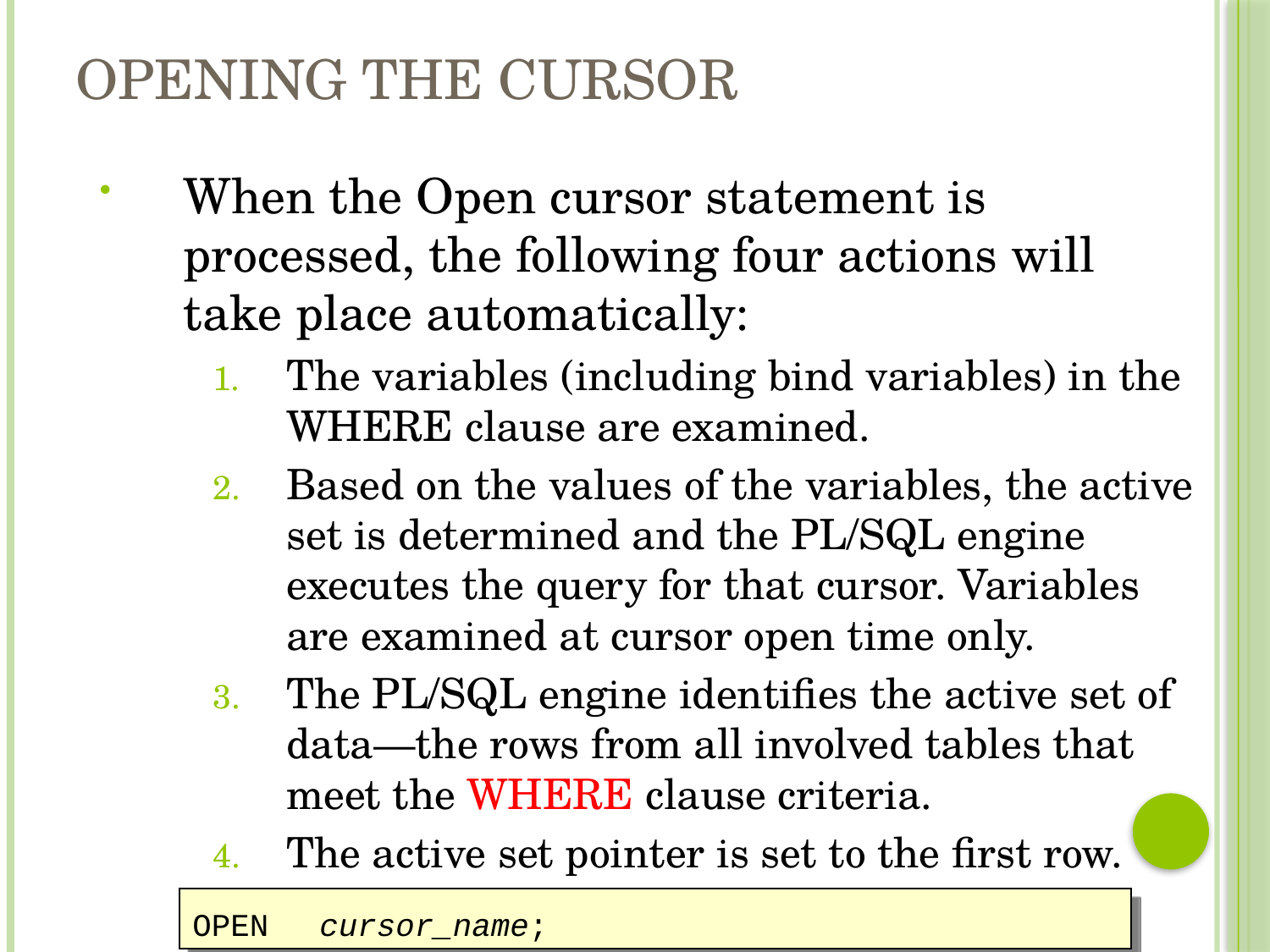

# Opening the Cursor
When the Open cursor statement is processed, the following four actions will take place automatically:
The variables (including bind variables) in the WHERE clause are examined.
Based on the values of the variables, the active set is determined and the PL/SQL engine executes the query for that cursor. Variables are examined at cursor open time only.
The PL/SQL engine identifies the active set of data—the rows from all involved tables that meet the WHERE clause criteria.
The active set pointer is set to the first row.

OPEN		cursor_name;